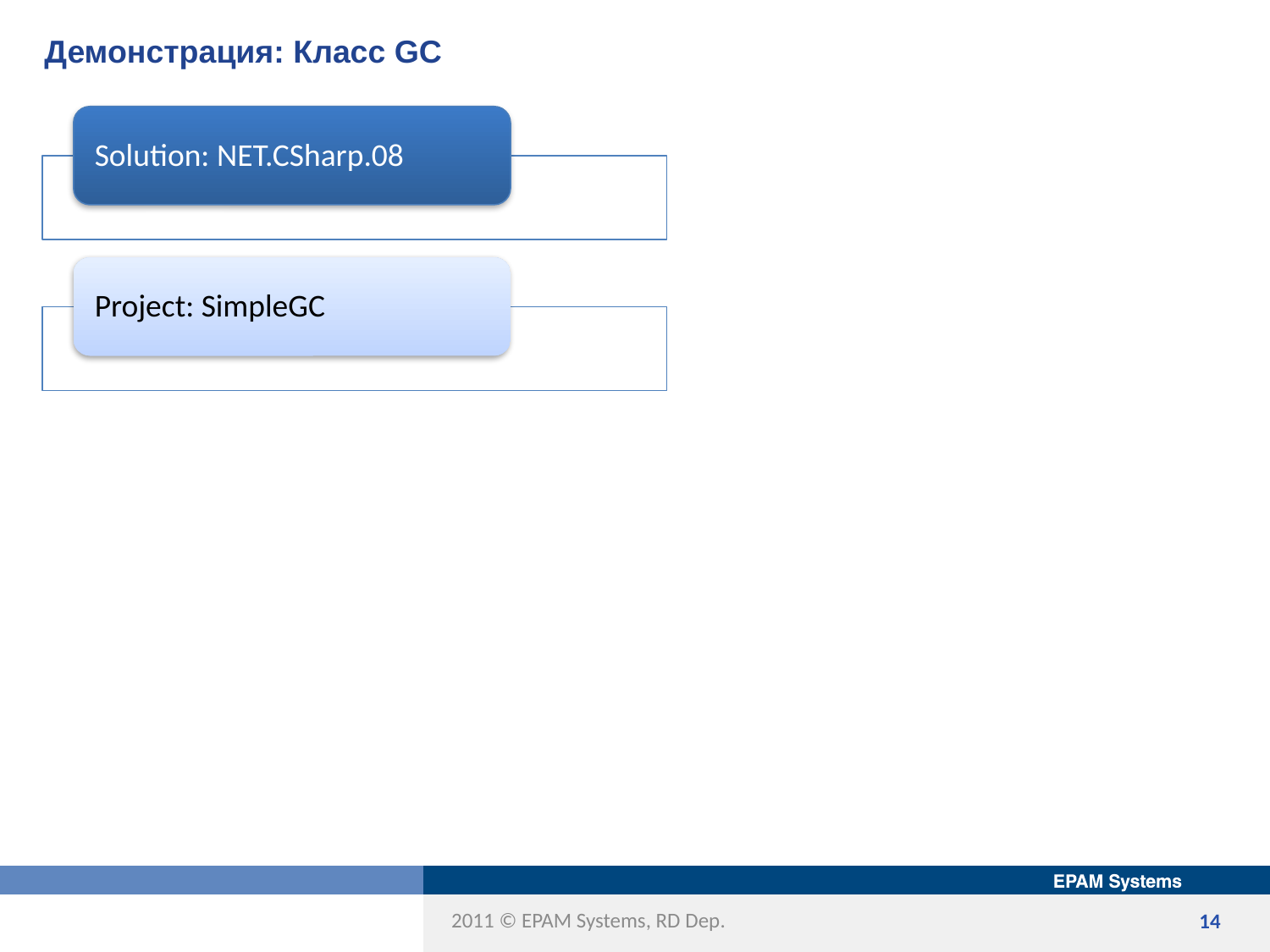

# Демонстрация: Класс GC
Solution: NET.CSharp.08
Project: SimpleGC